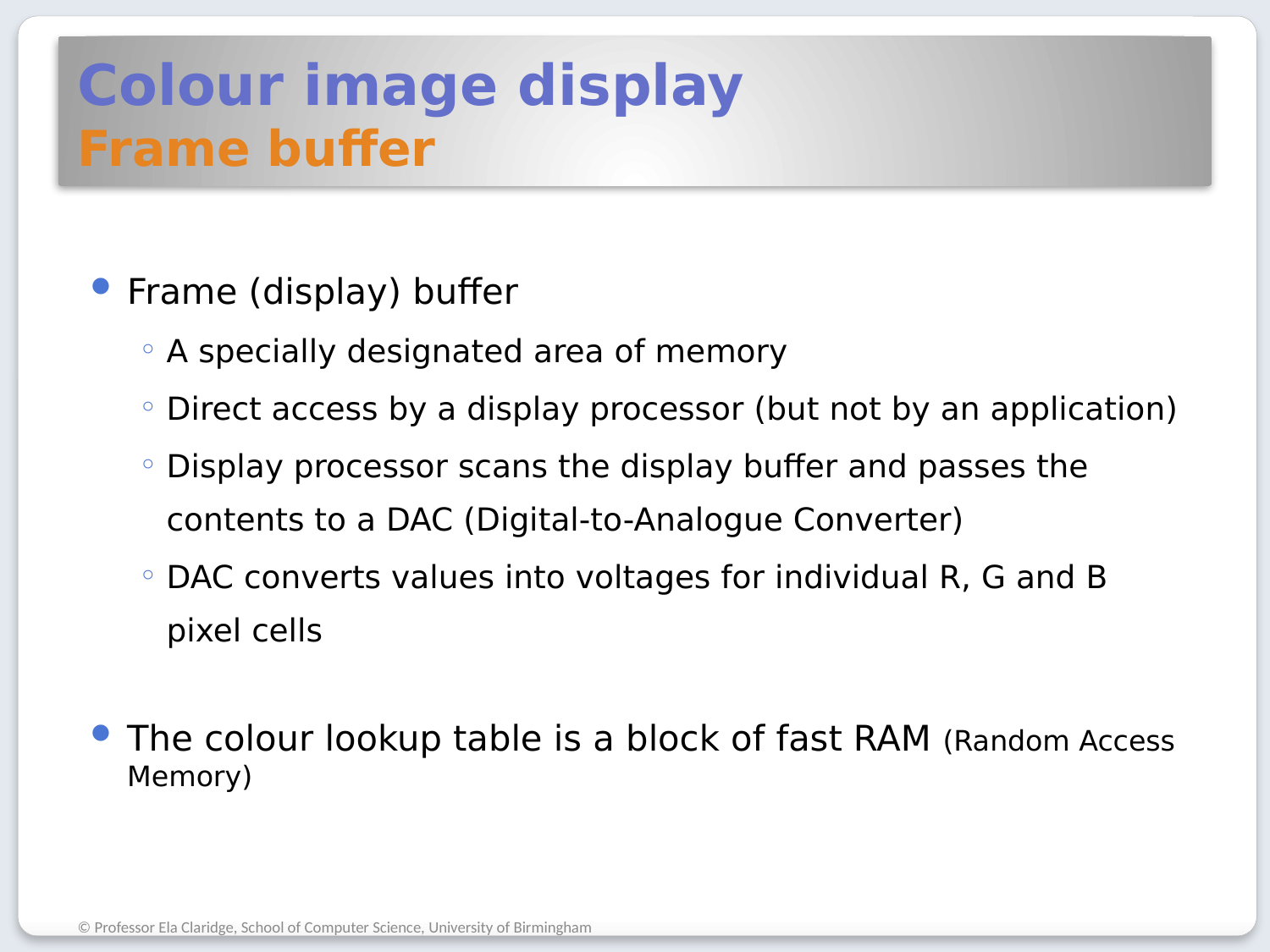

# Colour image display Frame buffer
Frame (display) buffer
A specially designated area of memory
Direct access by a display processor (but not by an application)
Display processor scans the display buffer and passes the contents to a DAC (Digital-to-Analogue Converter)
DAC converts values into voltages for individual R, G and B pixel cells

The colour lookup table is a block of fast RAM (Random Access Memory)

© Professor Ela Claridge, School of Computer Science, University of Birmingham